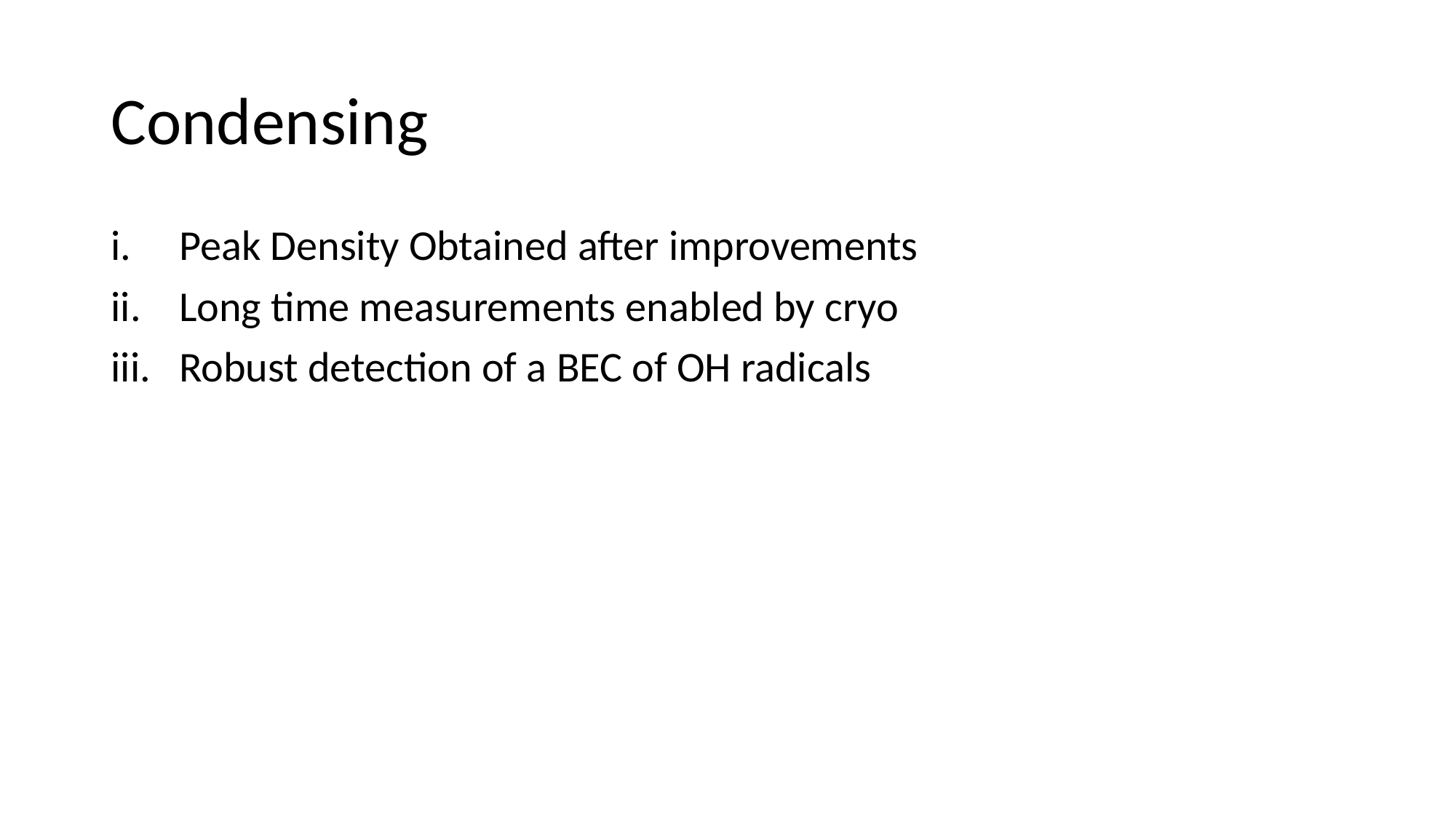

# Condensing
Peak Density Obtained after improvements
Long time measurements enabled by cryo
Robust detection of a BEC of OH radicals